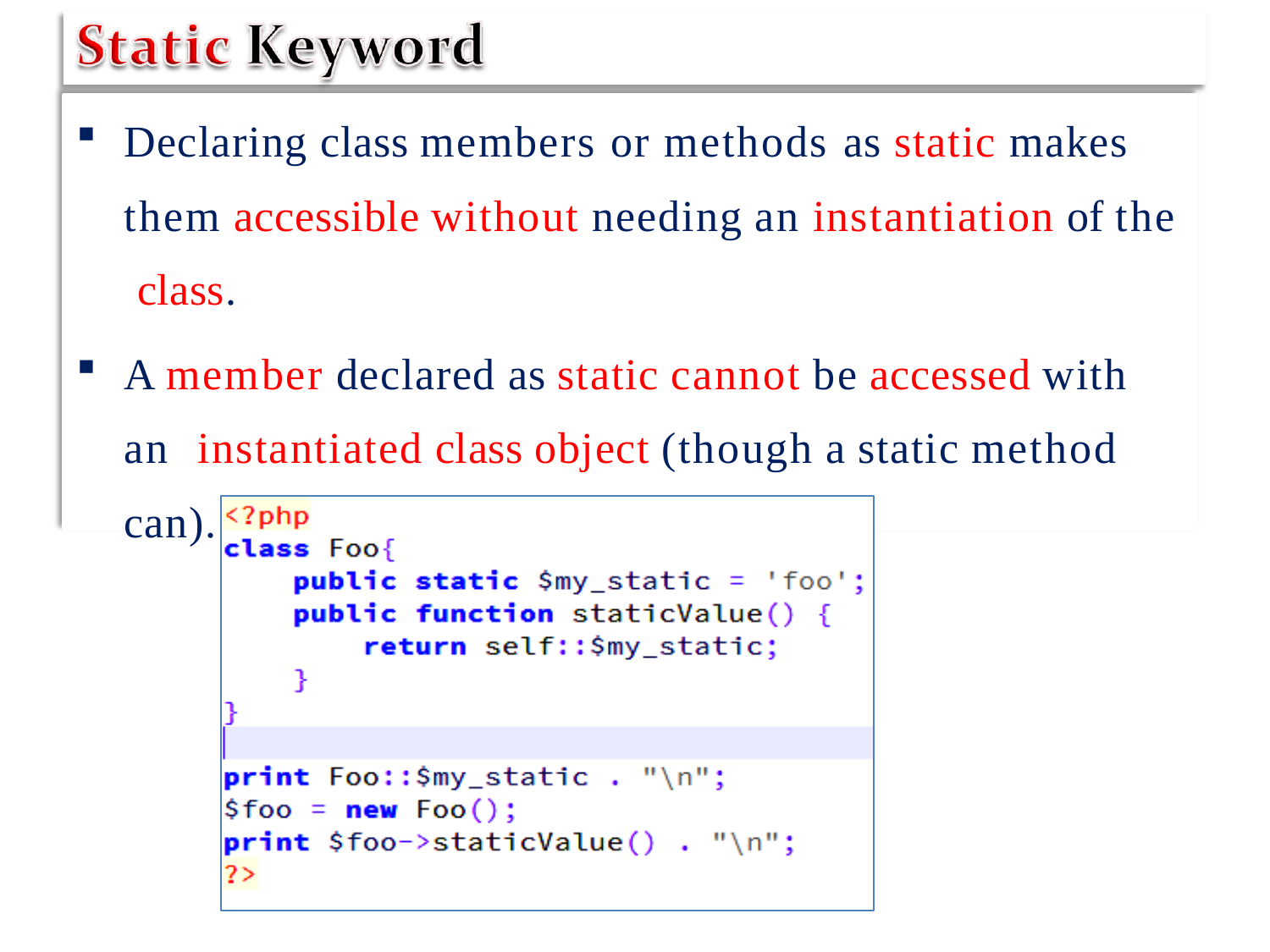

Declaring class members or methods as static makes  them accessible without needing an instantiation of the  class.
A member declared as static cannot be accessed with an  instantiated class object (though a static method can).